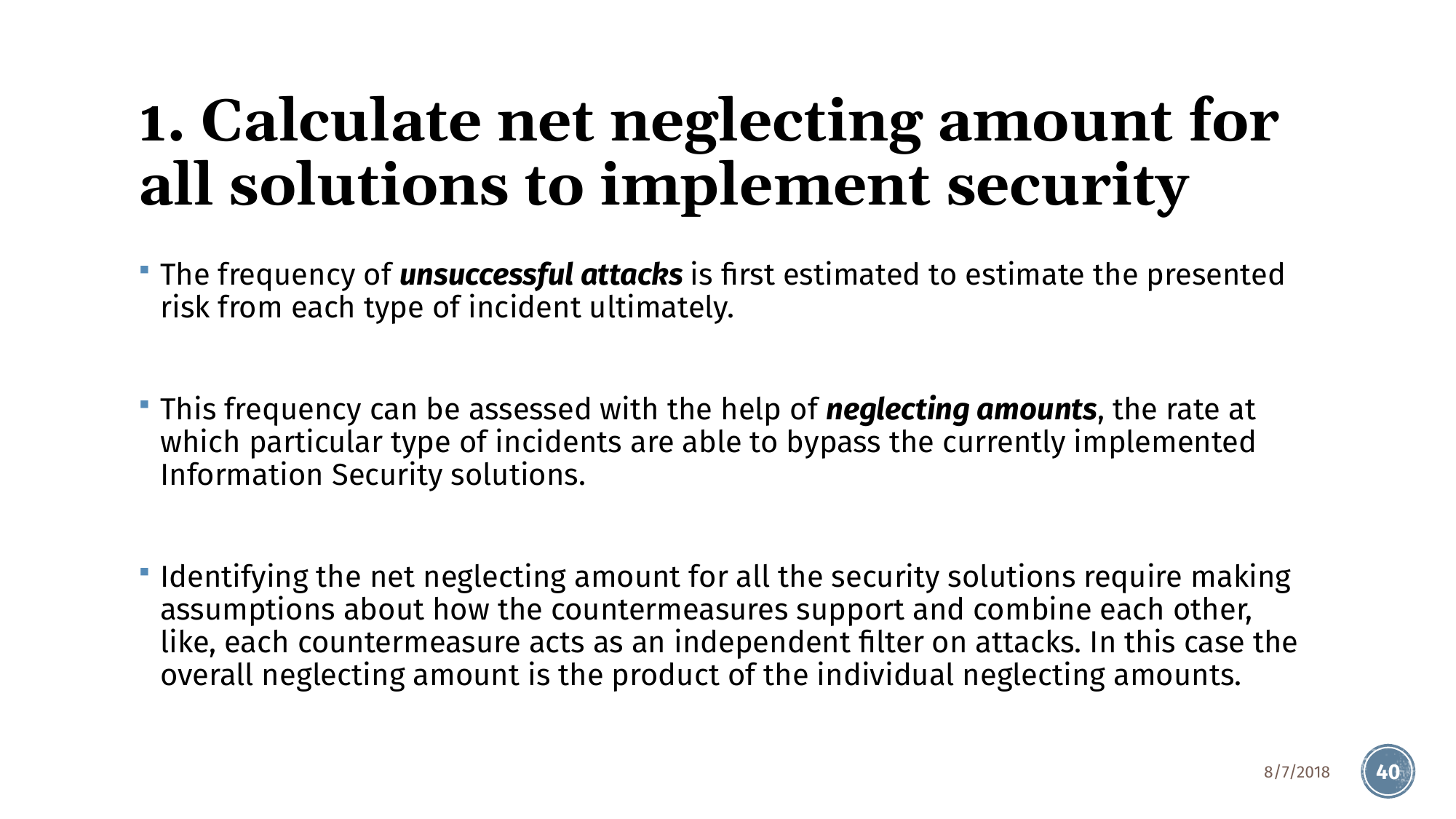

# 1. Calculate net neglecting amount for all solutions to implement security
The frequency of unsuccessful attacks is first estimated to estimate the presented risk from each type of incident ultimately.

This frequency can be assessed with the help of neglecting amounts, the rate at which particular type of incidents are able to bypass the currently implemented Information Security solutions.

Identifying the net neglecting amount for all the security solutions require making assumptions about how the countermeasures support and combine each other, like, each countermeasure acts as an independent filter on attacks. In this case the overall neglecting amount is the product of the individual neglecting amounts.

8/7/2018
40